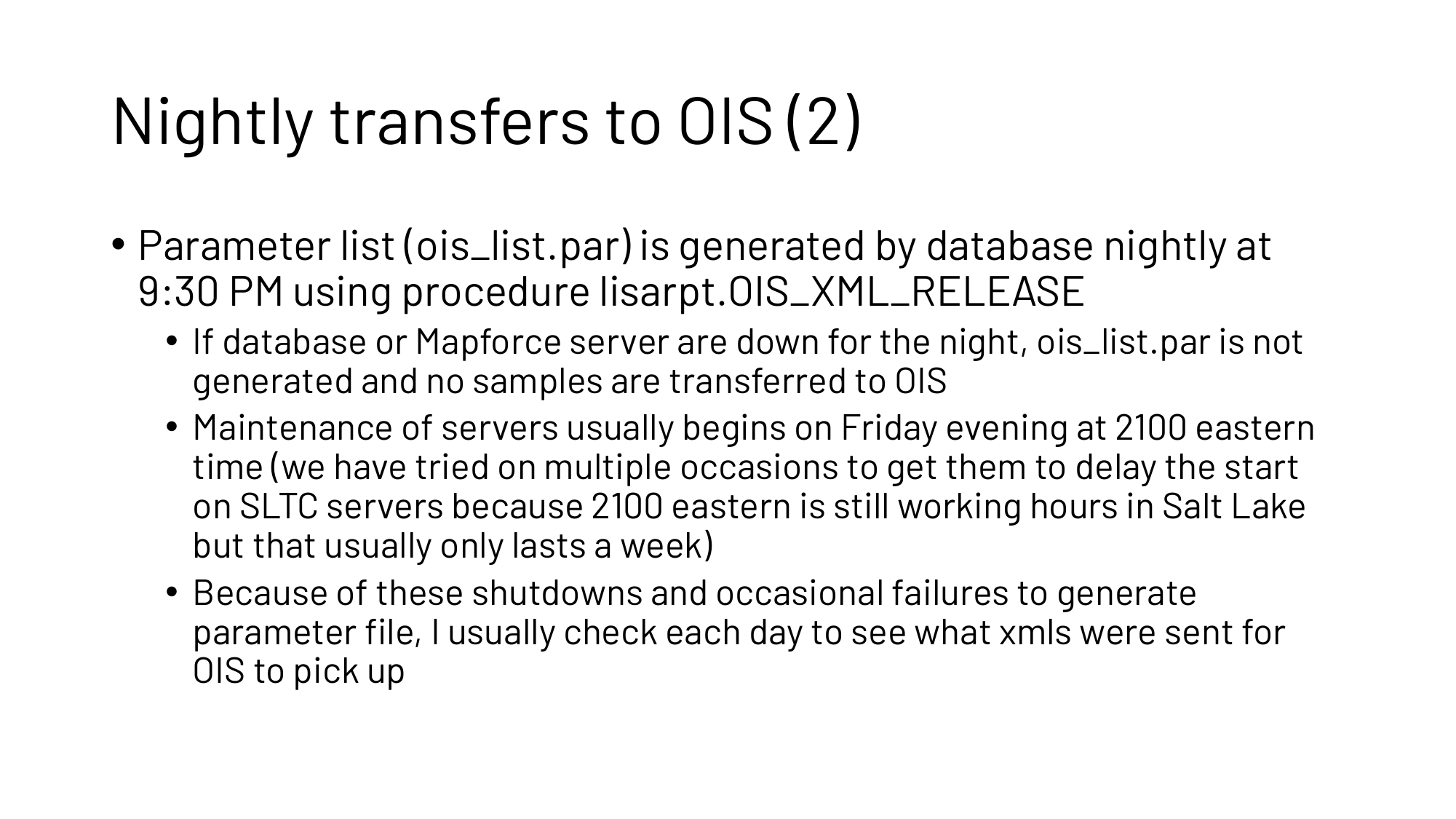

# Nightly transfers to OIS (2)
Parameter list (ois_list.par) is generated by database nightly at 9:30 PM using procedure lisarpt.OIS_XML_RELEASE
If database or Mapforce server are down for the night, ois_list.par is not generated and no samples are transferred to OIS
Maintenance of servers usually begins on Friday evening at 2100 eastern time (we have tried on multiple occasions to get them to delay the start on SLTC servers because 2100 eastern is still working hours in Salt Lake but that usually only lasts a week)
Because of these shutdowns and occasional failures to generate parameter file, I usually check each day to see what xmls were sent for OIS to pick up